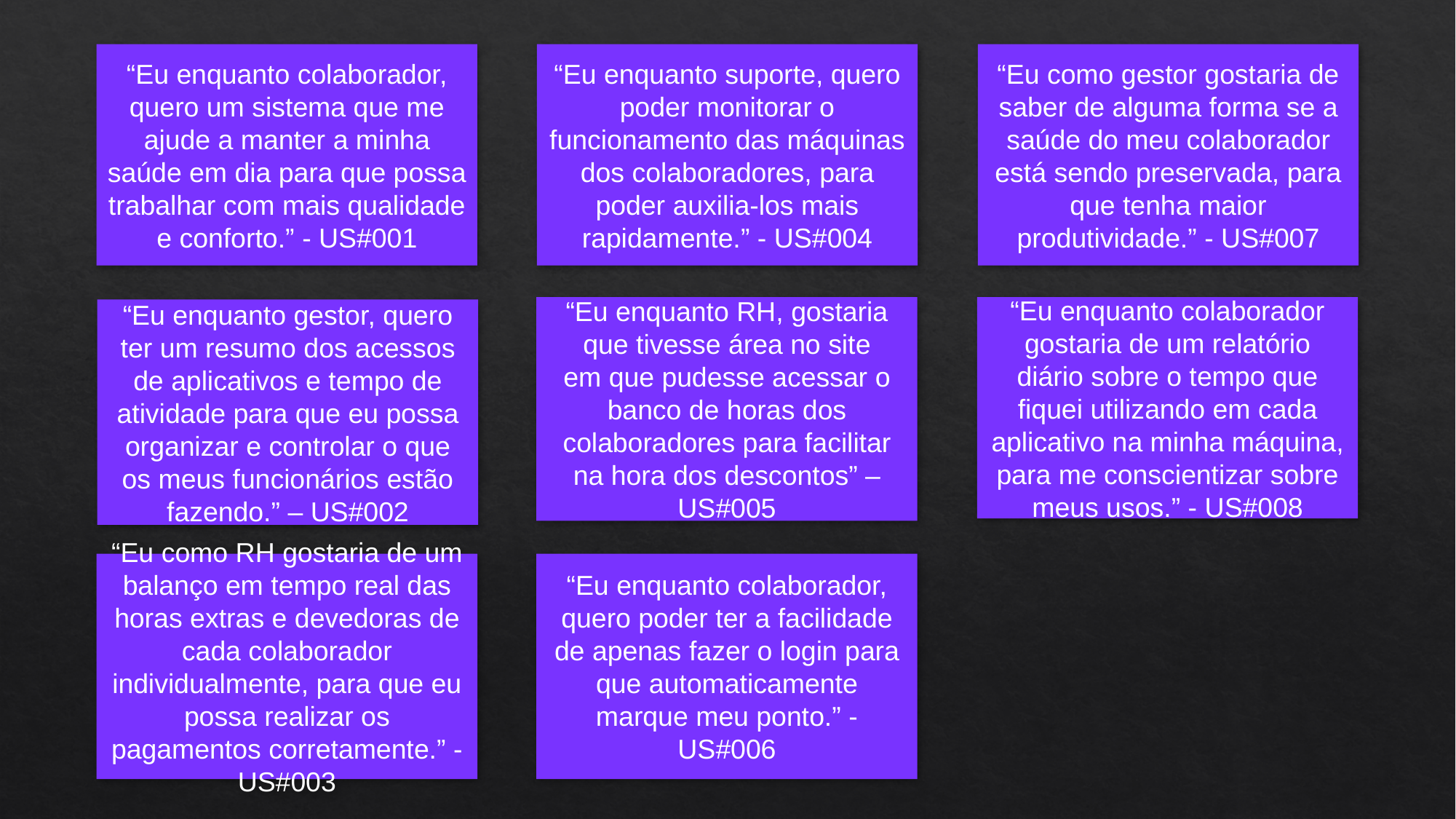

“Eu enquanto suporte, quero poder monitorar o funcionamento das máquinas dos colaboradores, para poder auxilia-los mais rapidamente.” - US#004
“Eu como gestor gostaria de saber de alguma forma se a saúde do meu colaborador está sendo preservada, para que tenha maior produtividade.” - US#007
“Eu enquanto colaborador, quero um sistema que me ajude a manter a minha saúde em dia para que possa trabalhar com mais qualidade e conforto.” - US#001
“Eu enquanto RH, gostaria que tivesse área no site em que pudesse acessar o banco de horas dos colaboradores para facilitar na hora dos descontos” – US#005
“Eu enquanto colaborador gostaria de um relatório diário sobre o tempo que fiquei utilizando em cada aplicativo na minha máquina, para me conscientizar sobre meus usos.” - US#008
“Eu enquanto gestor, quero ter um resumo dos acessos de aplicativos e tempo de atividade para que eu possa organizar e controlar o que os meus funcionários estão fazendo.” – US#002
“Eu como RH gostaria de um balanço em tempo real das horas extras e devedoras de cada colaborador individualmente, para que eu possa realizar os pagamentos corretamente.” - US#003
“Eu enquanto colaborador, quero poder ter a facilidade de apenas fazer o login para que automaticamente marque meu ponto.” - US#006